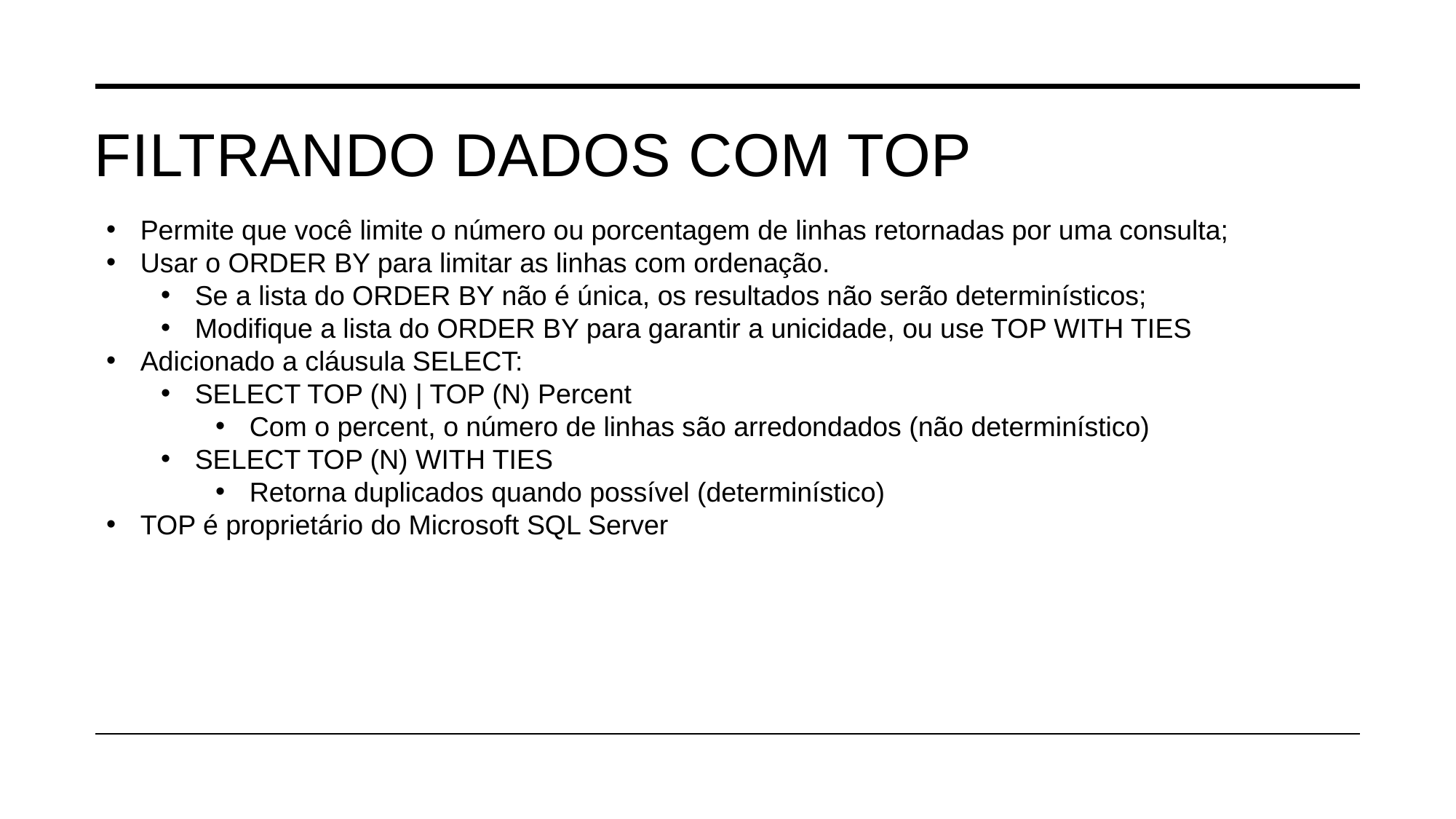

# Filtrando dados com top
Permite que você limite o número ou porcentagem de linhas retornadas por uma consulta;
Usar o ORDER BY para limitar as linhas com ordenação.
Se a lista do ORDER BY não é única, os resultados não serão determinísticos;
Modifique a lista do ORDER BY para garantir a unicidade, ou use TOP WITH TIES
Adicionado a cláusula SELECT:
SELECT TOP (N) | TOP (N) Percent
Com o percent, o número de linhas são arredondados (não determinístico)
SELECT TOP (N) WITH TIES
Retorna duplicados quando possível (determinístico)
TOP é proprietário do Microsoft SQL Server